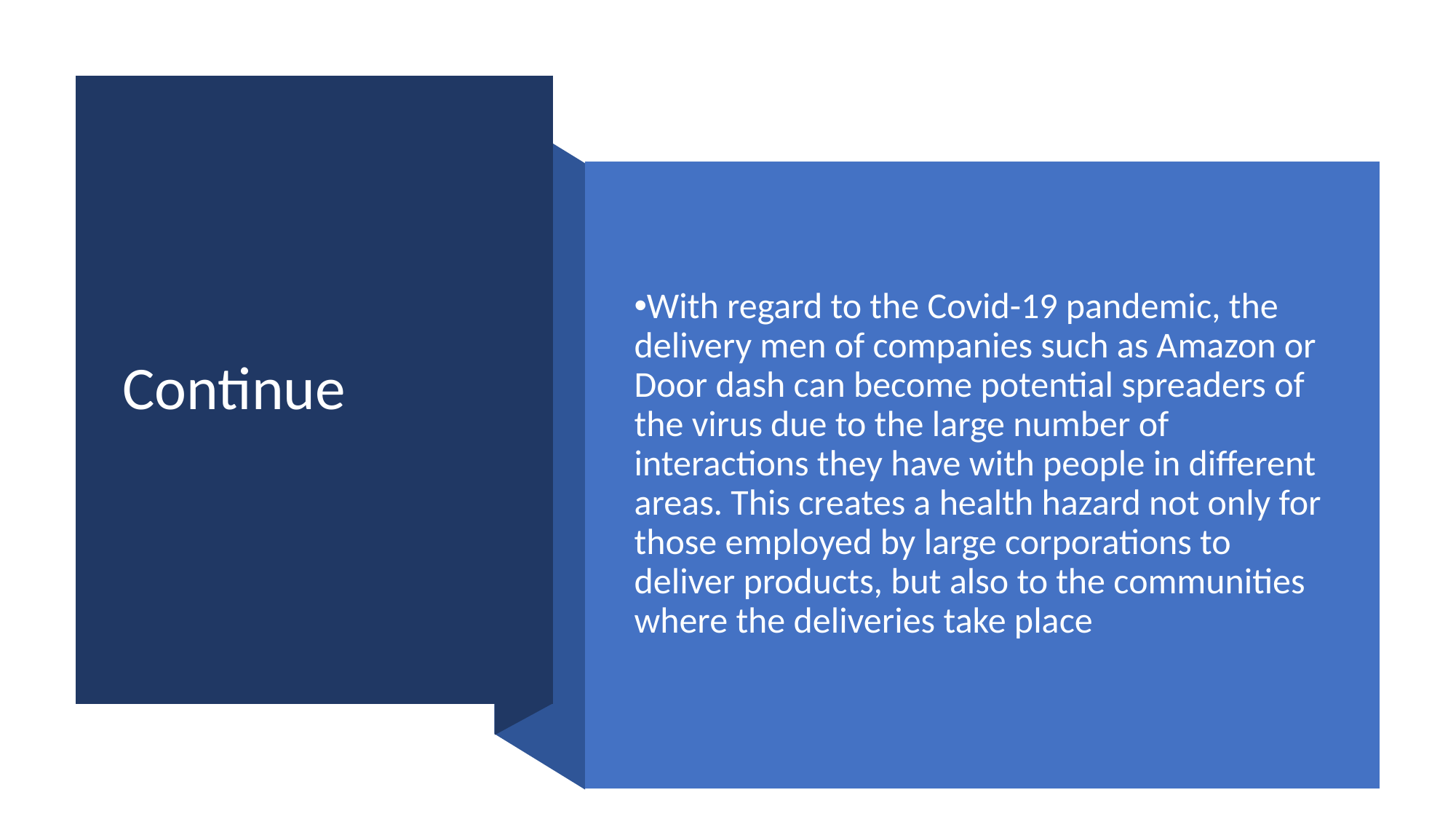

# Continue

With regard to the Covid-19 pandemic, the delivery men of companies such as Amazon or Door dash can become potential spreaders of the virus due to the large number of interactions they have with people in different areas. This creates a health hazard not only for those employed by large corporations to deliver products, but also to the communities where the deliveries take place